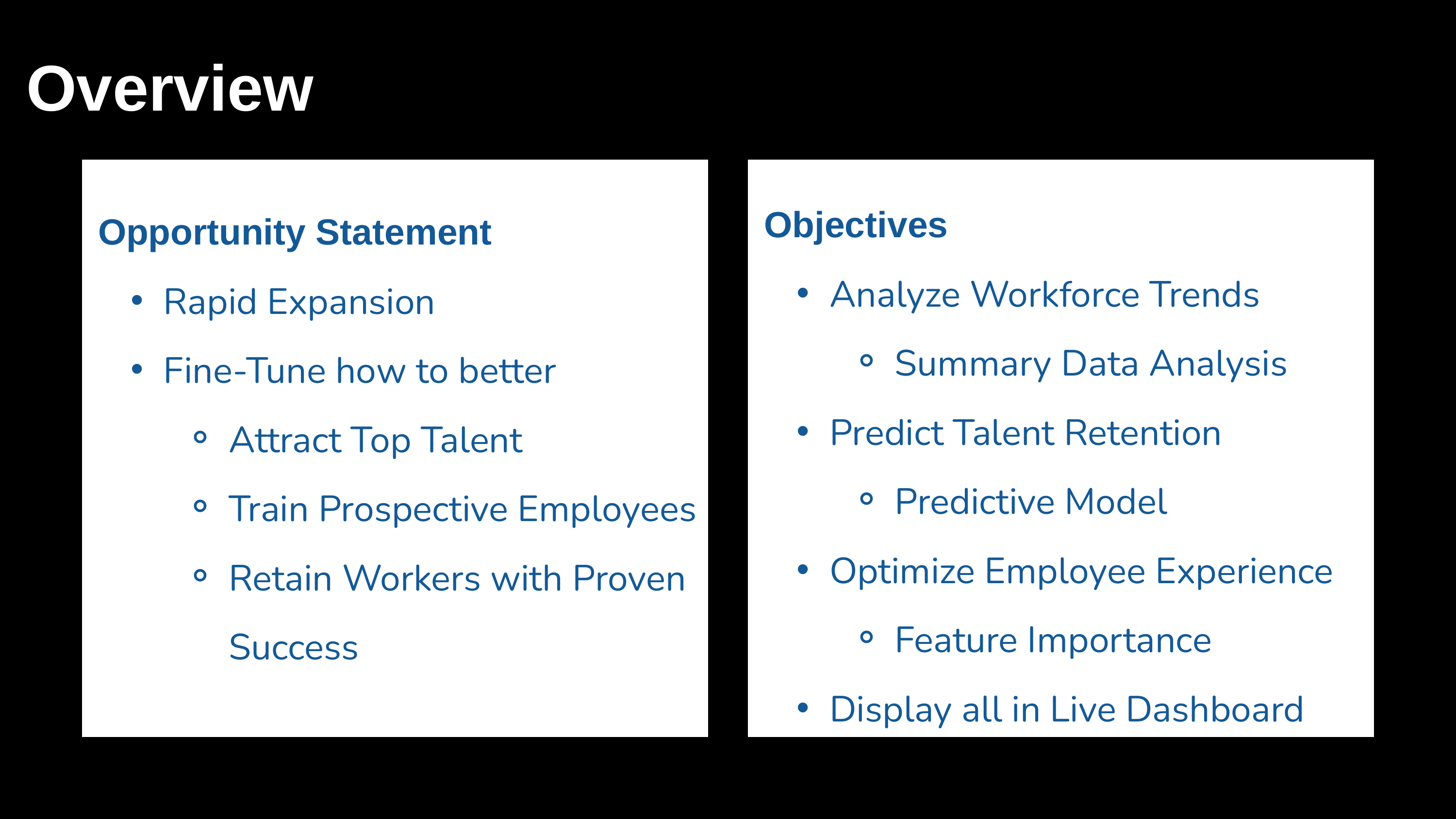

Overview

Opportunity Statement
Rapid Expansion
Fine-Tune how to better
Attract Top Talent
Train Prospective Employees
Retain Workers with Proven Success

Objectives
Analyze Workforce Trends
Summary Data Analysis
Predict Talent Retention
Predictive Model
Optimize Employee Experience
Feature Importance
Display all in Live Dashboard